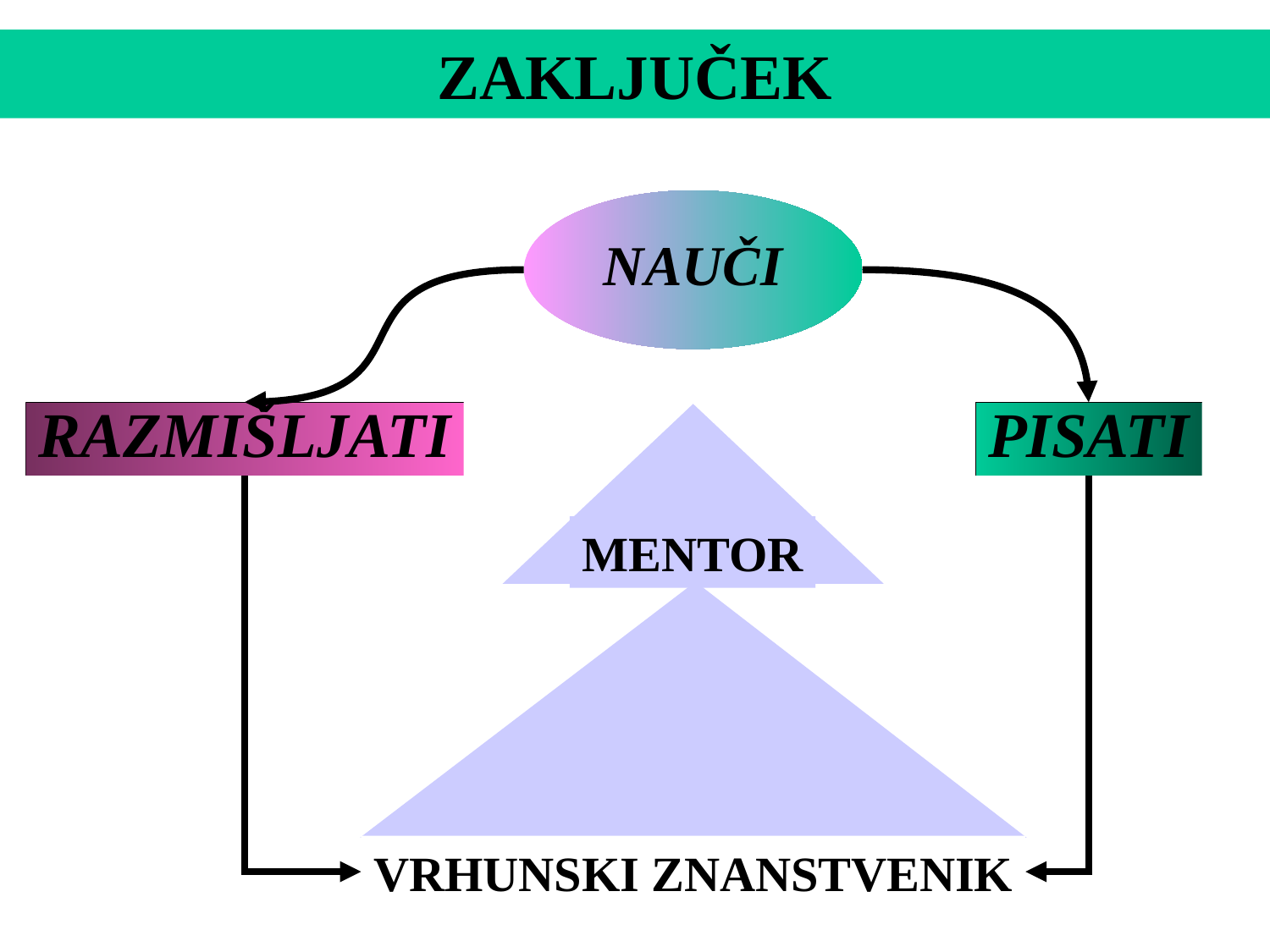

ZAKLJUČEK

NAUČI
RAZMIŠLJATI
PISATI

MENTOR
VRHUNSKI ZNANSTVENIK